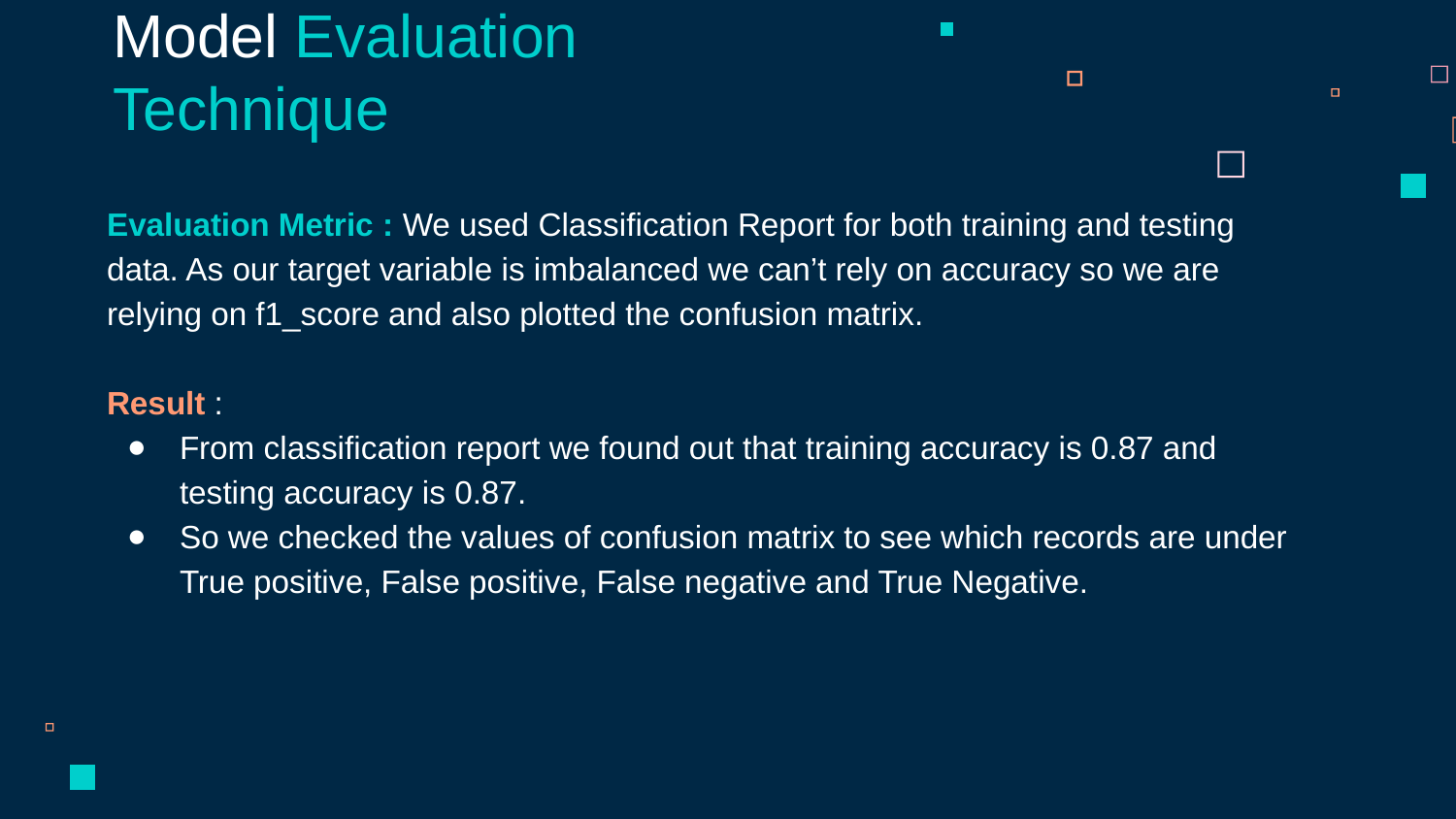

Model Evaluation Technique
Evaluation Metric : We used Classification Report for both training and testing data. As our target variable is imbalanced we can’t rely on accuracy so we are relying on f1_score and also plotted the confusion matrix.

Result :
From classification report we found out that training accuracy is 0.87 and testing accuracy is 0.87.
So we checked the values of confusion matrix to see which records are under True positive, False positive, False negative and True Negative.